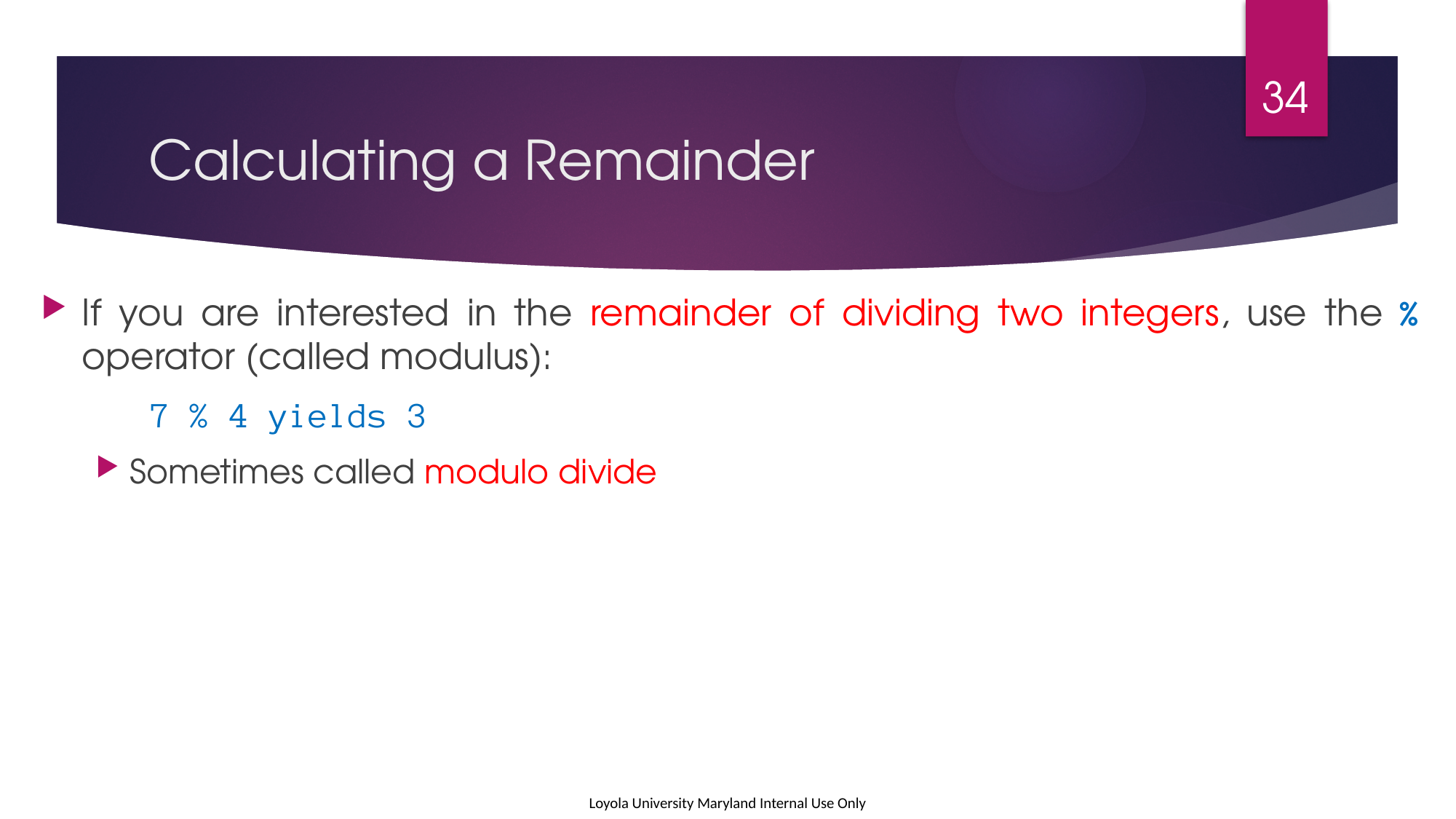

34
# Calculating a Remainder
If you are interested in the remainder of dividing two integers, use the % operator (called modulus):
	7 % 4 yields 3
Sometimes called modulo divide